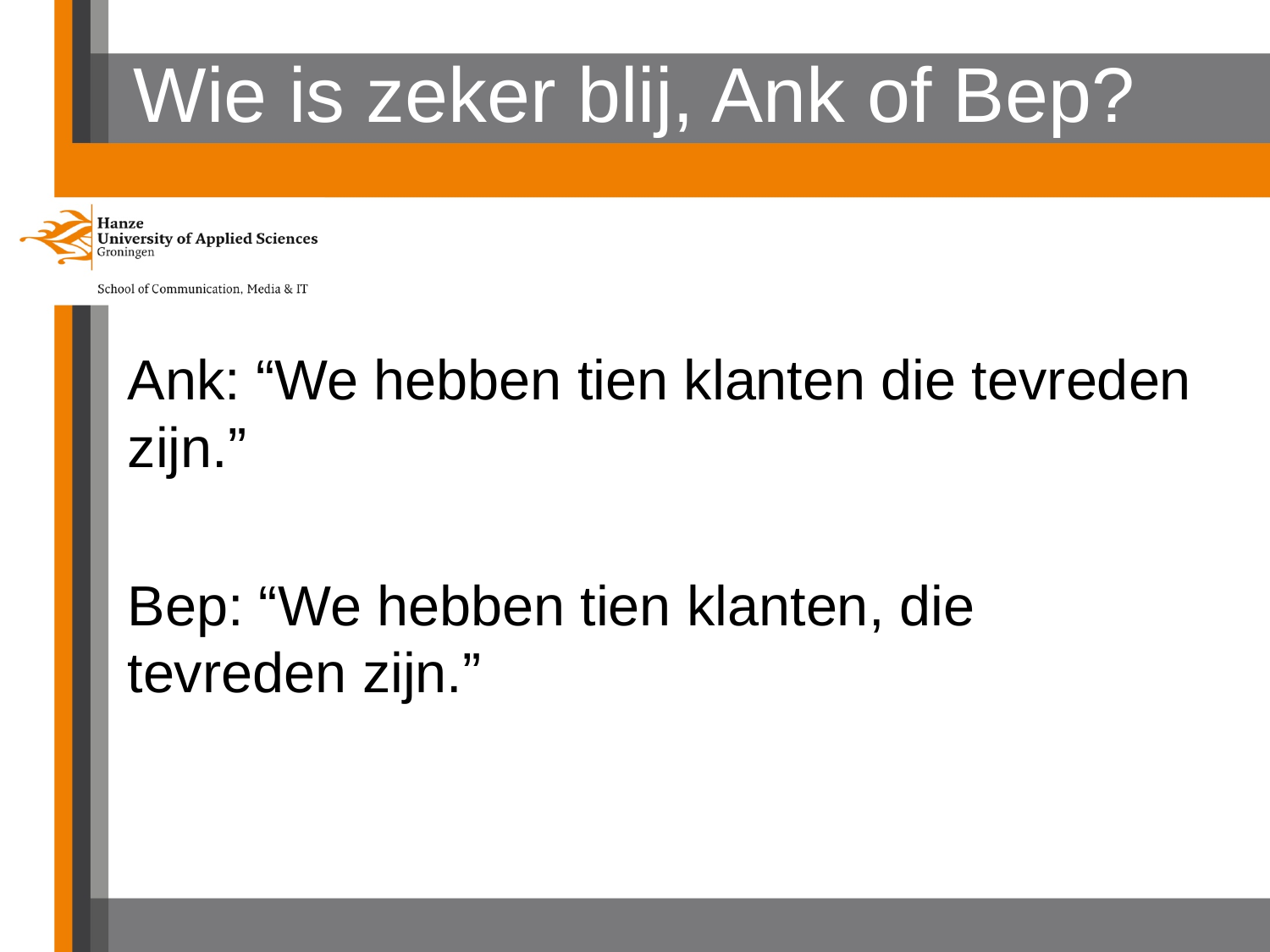

# Wie is zeker blij, Ank of Bep?
Ank: “We hebben tien klanten die tevreden zijn.”

Bep: “We hebben tien klanten, die tevreden zijn.”